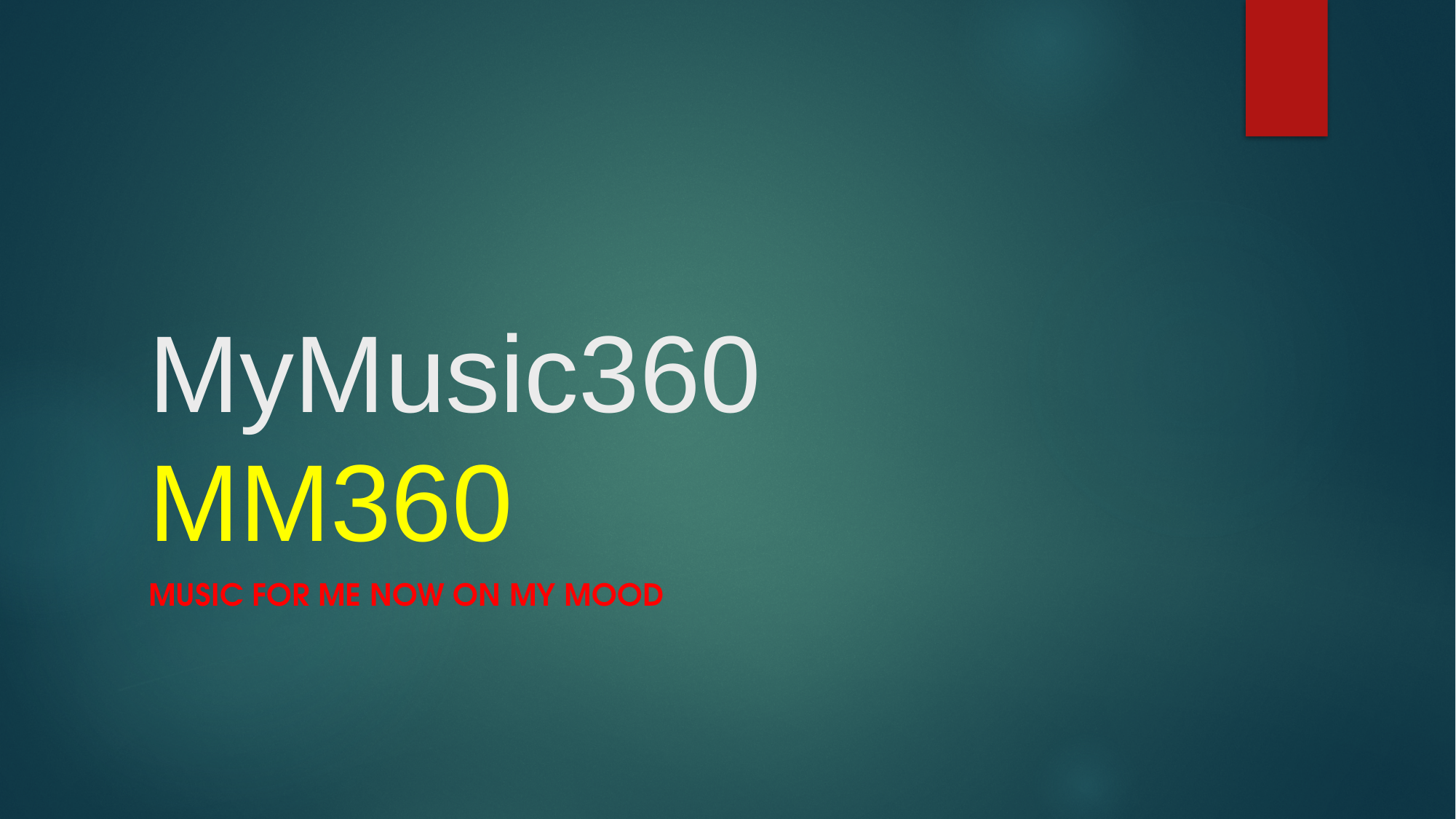

# MyMusic360
MM360
Music for me Now on my mood